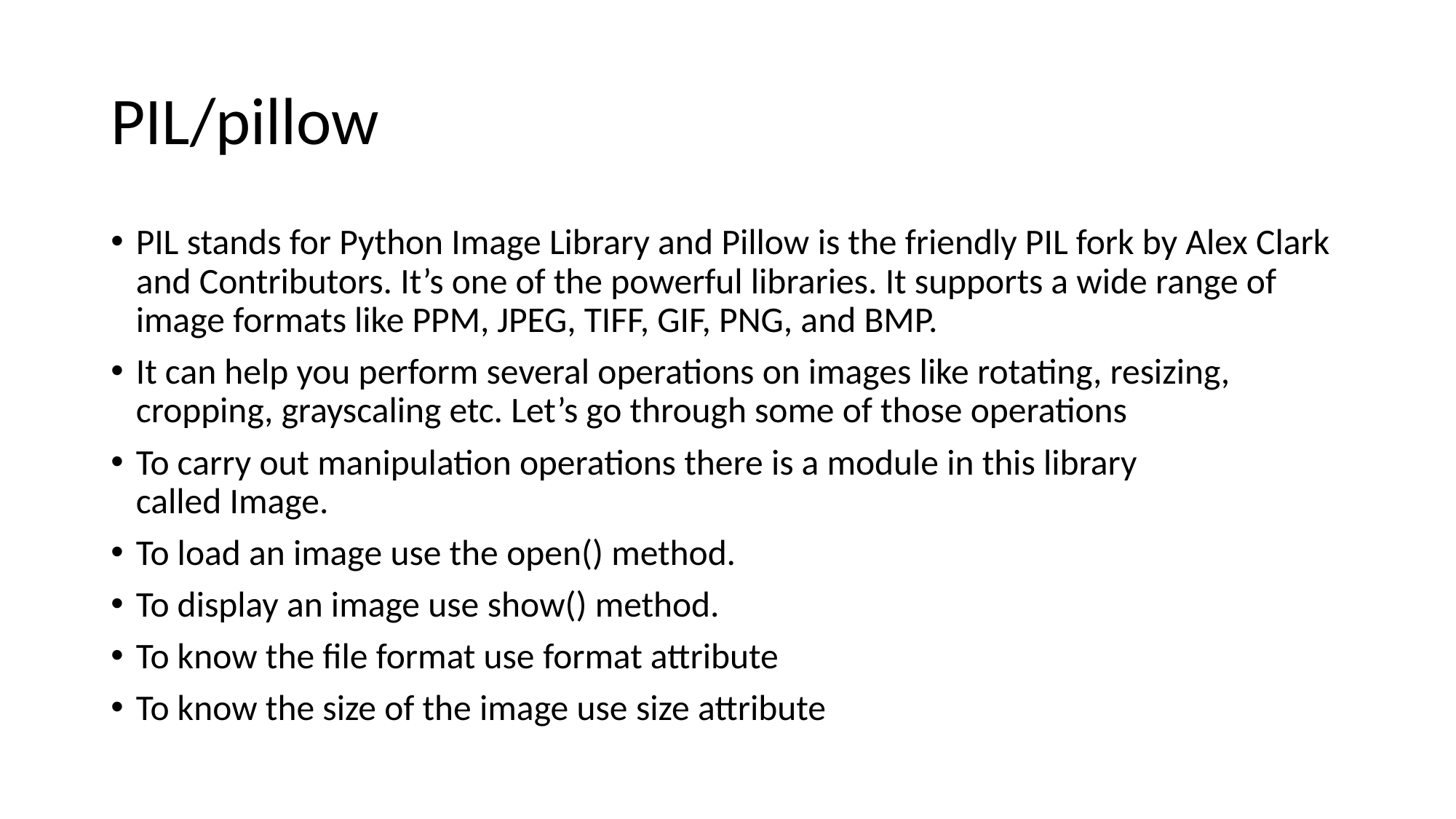

# PIL/pillow
PIL stands for Python Image Library and Pillow is the friendly PIL fork by Alex Clark and Contributors. It’s one of the powerful libraries. It supports a wide range of image formats like PPM, JPEG, TIFF, GIF, PNG, and BMP.
It can help you perform several operations on images like rotating, resizing, cropping, grayscaling etc. Let’s go through some of those operations
To carry out manipulation operations there is a module in this library called Image.
To load an image use the open() method.
To display an image use show() method.
To know the file format use format attribute
To know the size of the image use size attribute